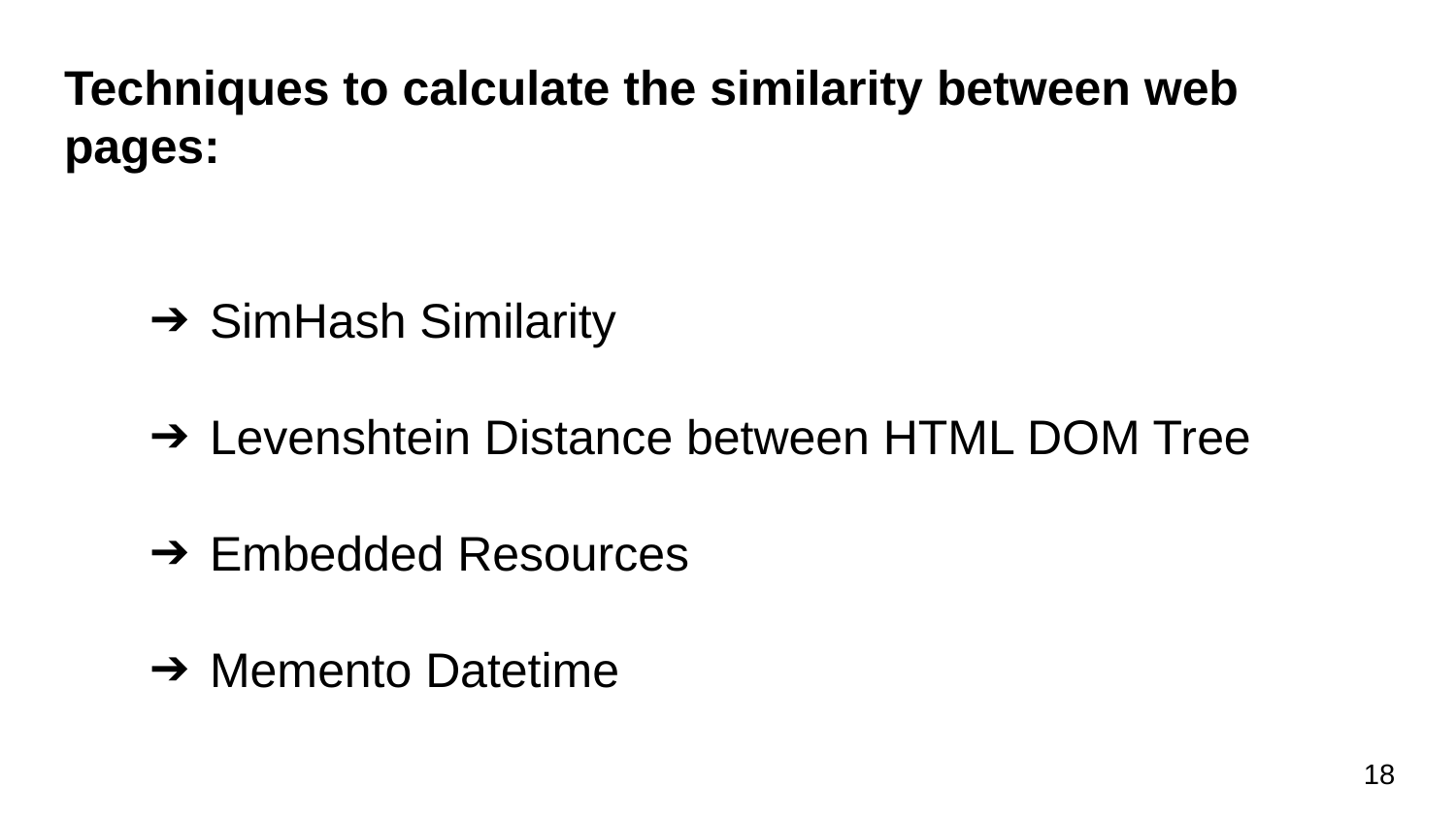

Techniques to calculate the similarity between web pages:

SimHash Similarity
Levenshtein Distance between HTML DOM Tree
Embedded Resources
Memento Datetime
18